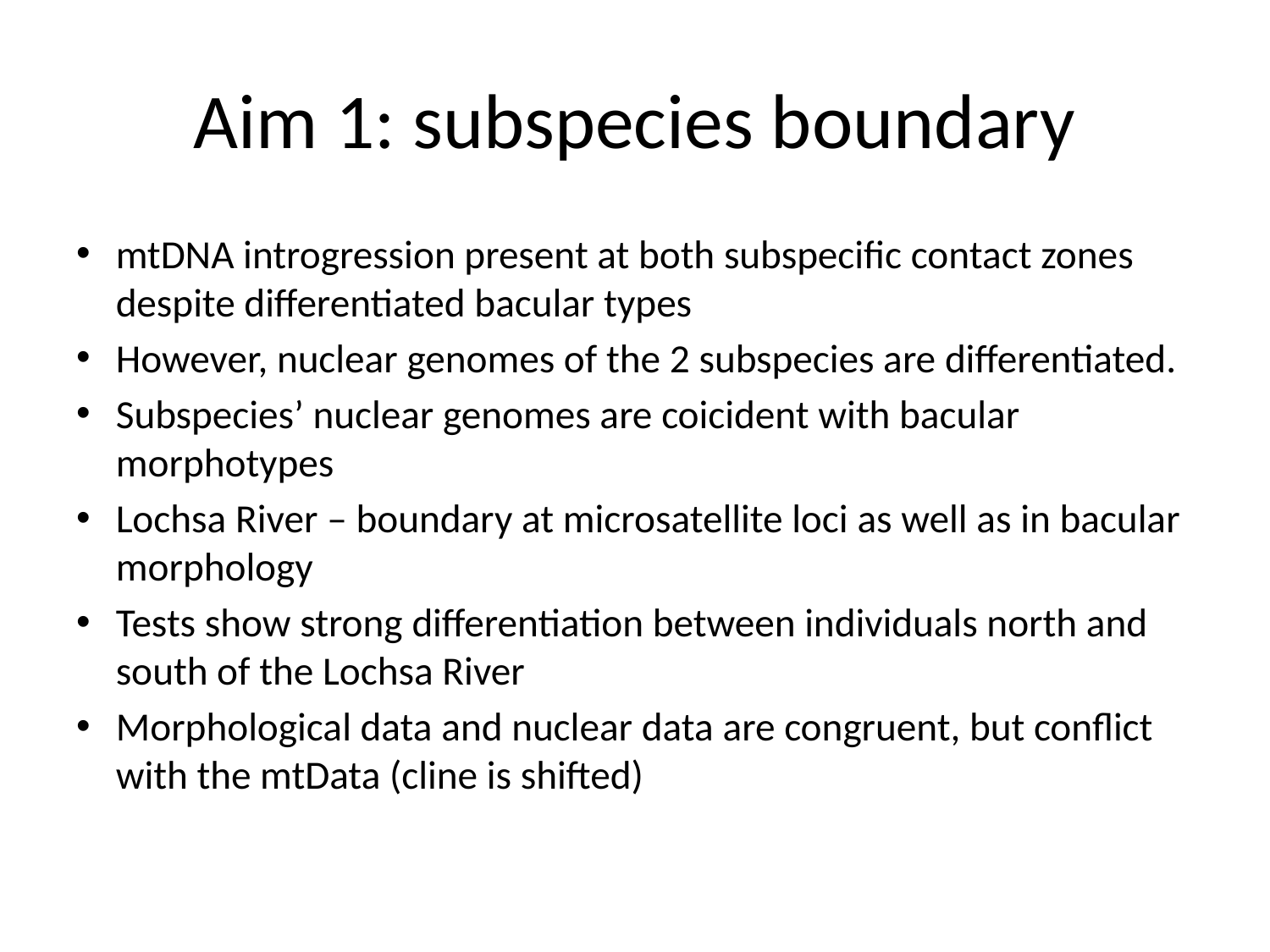

# Aim 1: subspecies boundary
mtDNA introgression present at both subspecific contact zones despite differentiated bacular types
However, nuclear genomes of the 2 subspecies are differentiated.
Subspecies’ nuclear genomes are coicident with bacular morphotypes
Lochsa River – boundary at microsatellite loci as well as in bacular morphology
Tests show strong differentiation between individuals north and south of the Lochsa River
Morphological data and nuclear data are congruent, but conflict with the mtData (cline is shifted)